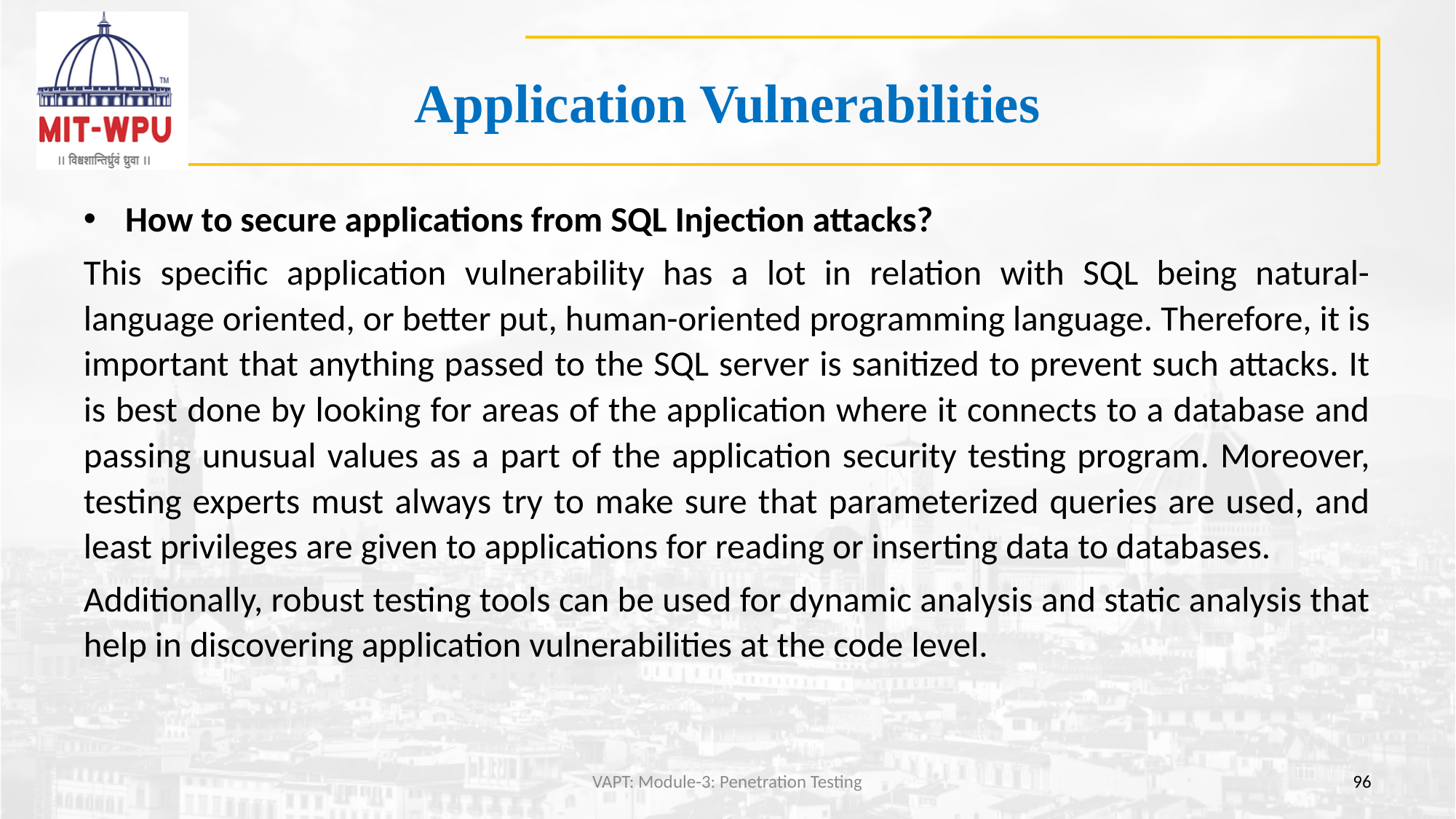

# Application Vulnerabilities
How to secure applications from SQL Injection attacks?
This specific application vulnerability has a lot in relation with SQL being natural-language oriented, or better put, human-oriented programming language. Therefore, it is important that anything passed to the SQL server is sanitized to prevent such attacks. It is best done by looking for areas of the application where it connects to a database and passing unusual values as a part of the application security testing program. Moreover, testing experts must always try to make sure that parameterized queries are used, and least privileges are given to applications for reading or inserting data to databases.
Additionally, robust testing tools can be used for dynamic analysis and static analysis that help in discovering application vulnerabilities at the code level.

VAPT: Module-3: Penetration Testing
96